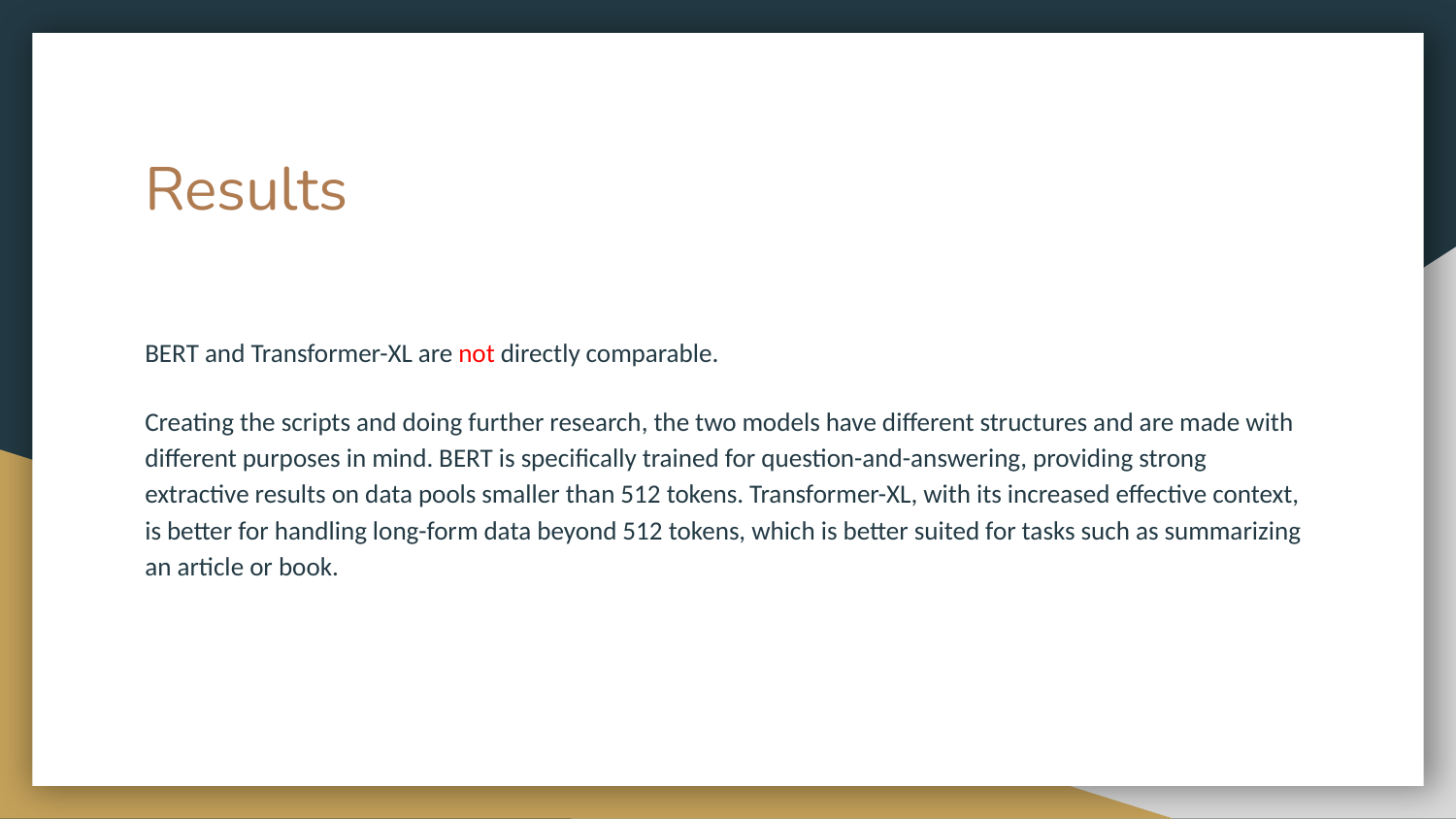

# Results
BERT and Transformer-XL are not directly comparable.
Creating the scripts and doing further research, the two models have different structures and are made with different purposes in mind. BERT is specifically trained for question-and-answering, providing strong extractive results on data pools smaller than 512 tokens. Transformer-XL, with its increased effective context, is better for handling long-form data beyond 512 tokens, which is better suited for tasks such as summarizing an article or book.